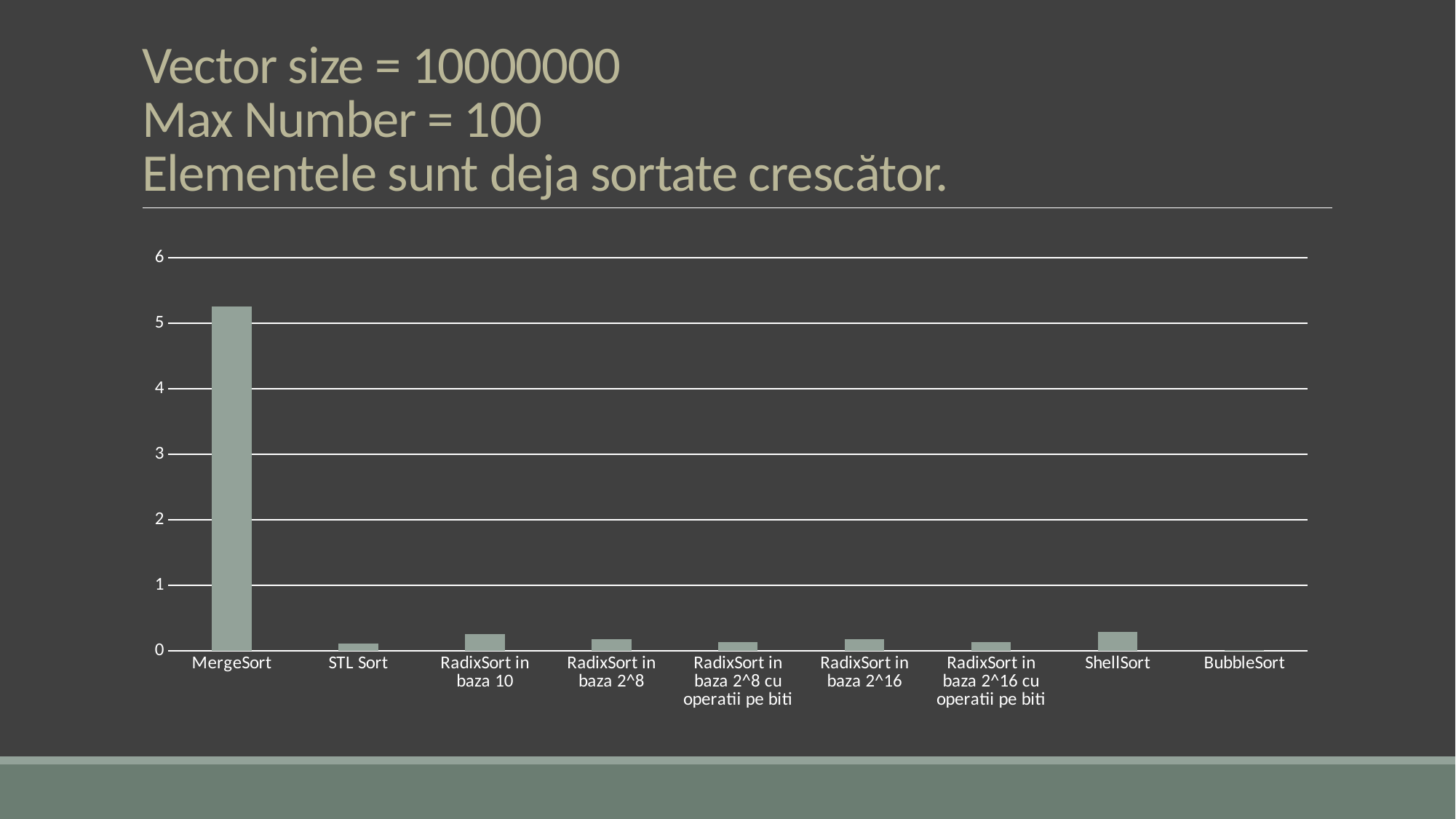

# Vector size = 10000000 Max Number = 100 Elementele sunt deja sortate crescător.

### Chart

| Category | Column1 |
|---|---|
| MergeSort | 5.25582 |
| STL Sort | 0.111327 |
| RadixSort in baza 10 | 0.259483 |
| RadixSort in baza 2^8 | 0.175209 |
| RadixSort in baza 2^8 cu operatii pe biti | 0.127592 |
| RadixSort in baza 2^16 | 0.173247 |
| RadixSort in baza 2^16 cu operatii pe biti | 0.127994 |
| ShellSort | 0.290402 |
| BubbleSort | 0.0070071 |